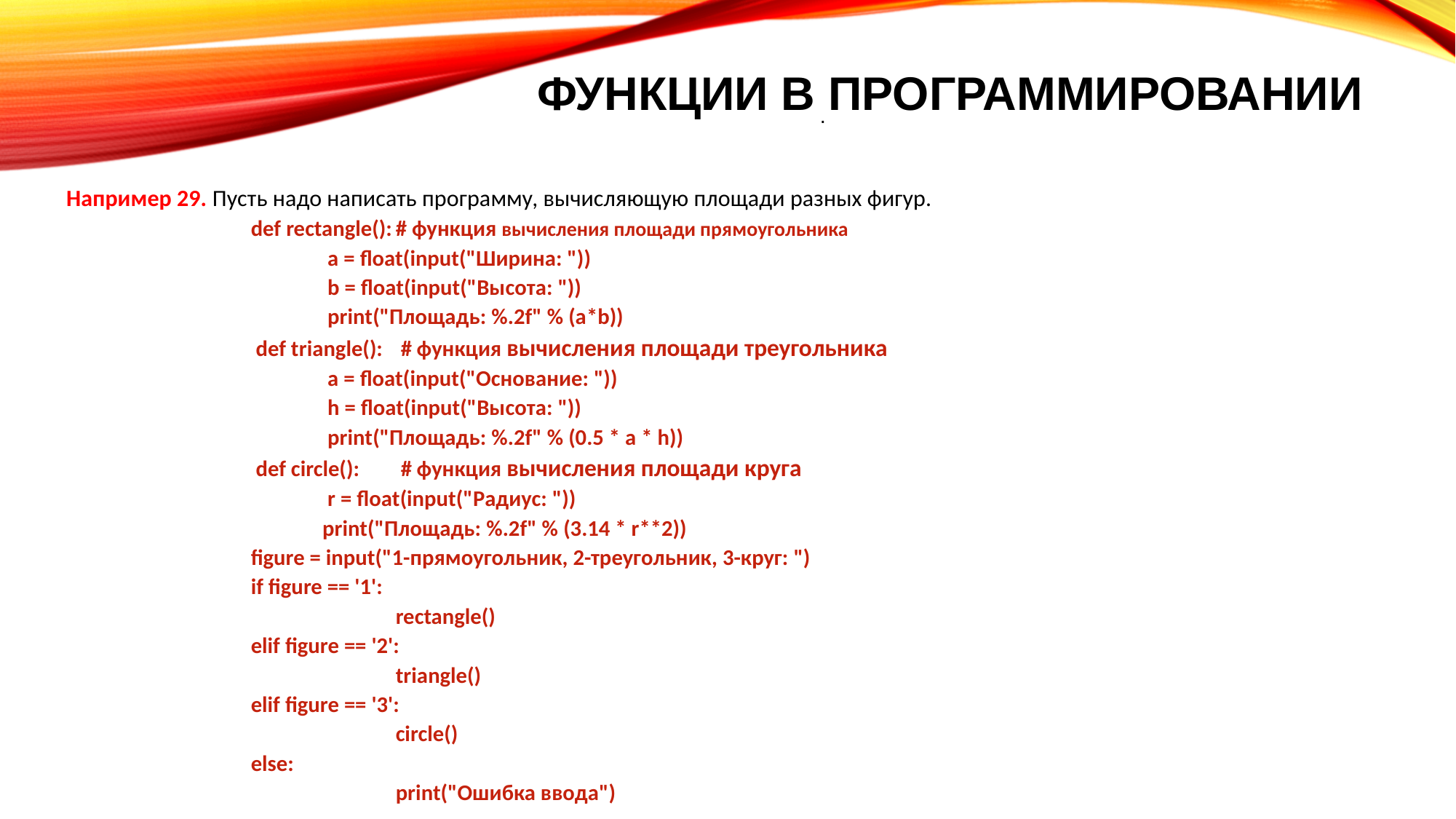

# Функции в программировании
.
Например 29. Пусть надо написать программу, вычисляющую площади разных фигур.
def rectangle():			# функция вычисления площади прямоугольника
   	 a = float(input("Ширина: "))
   	 b = float(input("Высота: "))
   	 print("Площадь: %.2f" % (a*b))
 def triangle():			 # функция вычисления площади треугольника
   	 a = float(input("Основание: "))
   	 h = float(input("Высота: "))
   	 print("Площадь: %.2f" % (0.5 * a * h))
 def circle():			 # функция вычисления площади круга
   	 r = float(input("Радиус: "))
    	print("Площадь: %.2f" % (3.14 * r**2))
figure = input("1-прямоугольник, 2-треугольник, 3-круг: ")
if figure == '1':
		rectangle()
elif figure == '2':
		triangle()
elif figure == '3':
		circle()
else:
		print("Ошибка ввода")